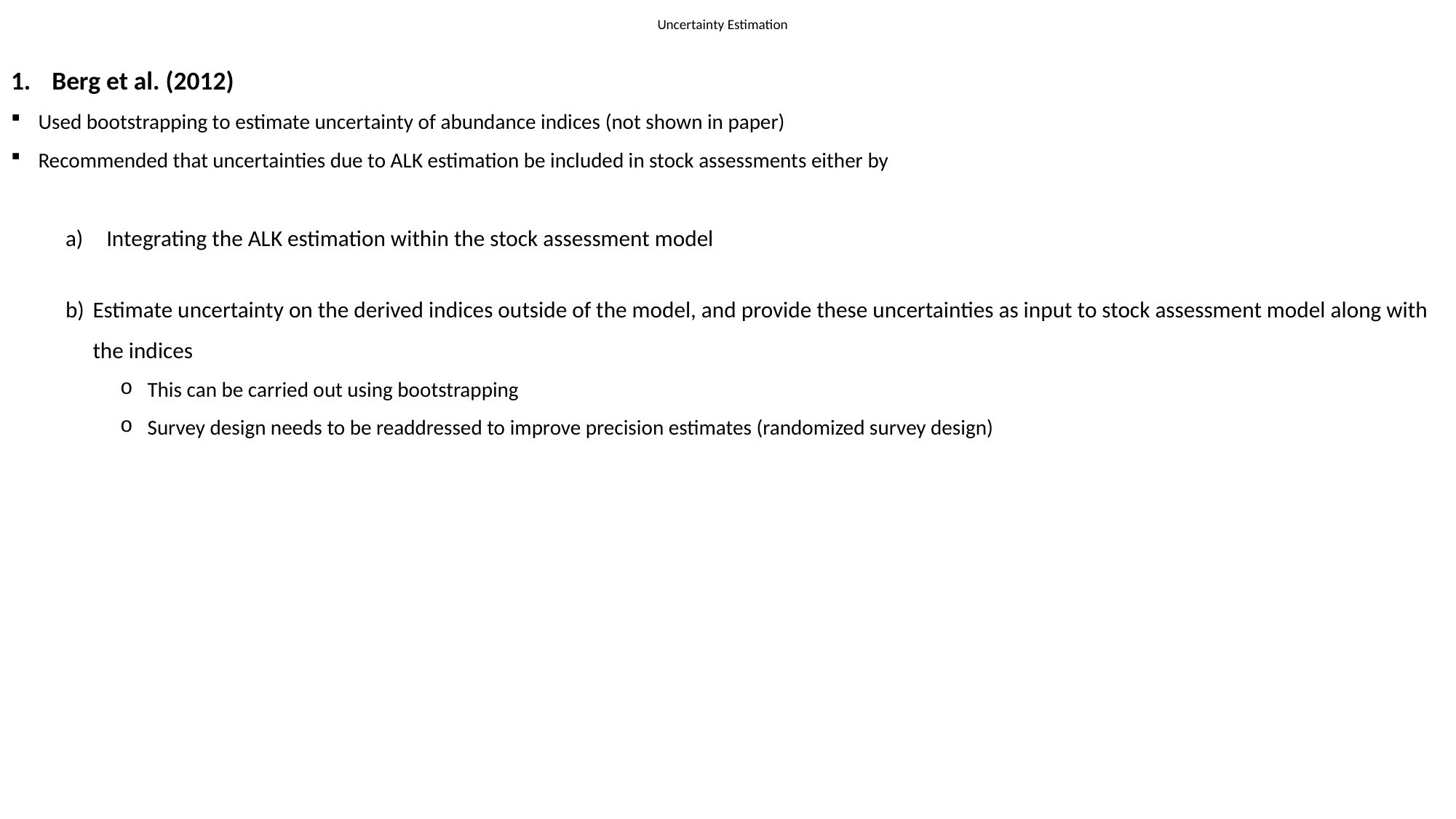

# Uncertainty Estimation
Berg et al. (2012)
Used bootstrapping to estimate uncertainty of abundance indices (not shown in paper)
Recommended that uncertainties due to ALK estimation be included in stock assessments either by

Integrating the ALK estimation within the stock assessment model

Estimate uncertainty on the derived indices outside of the model, and provide these uncertainties as input to stock assessment model along with the indices
This can be carried out using bootstrapping
Survey design needs to be readdressed to improve precision estimates (randomized survey design)